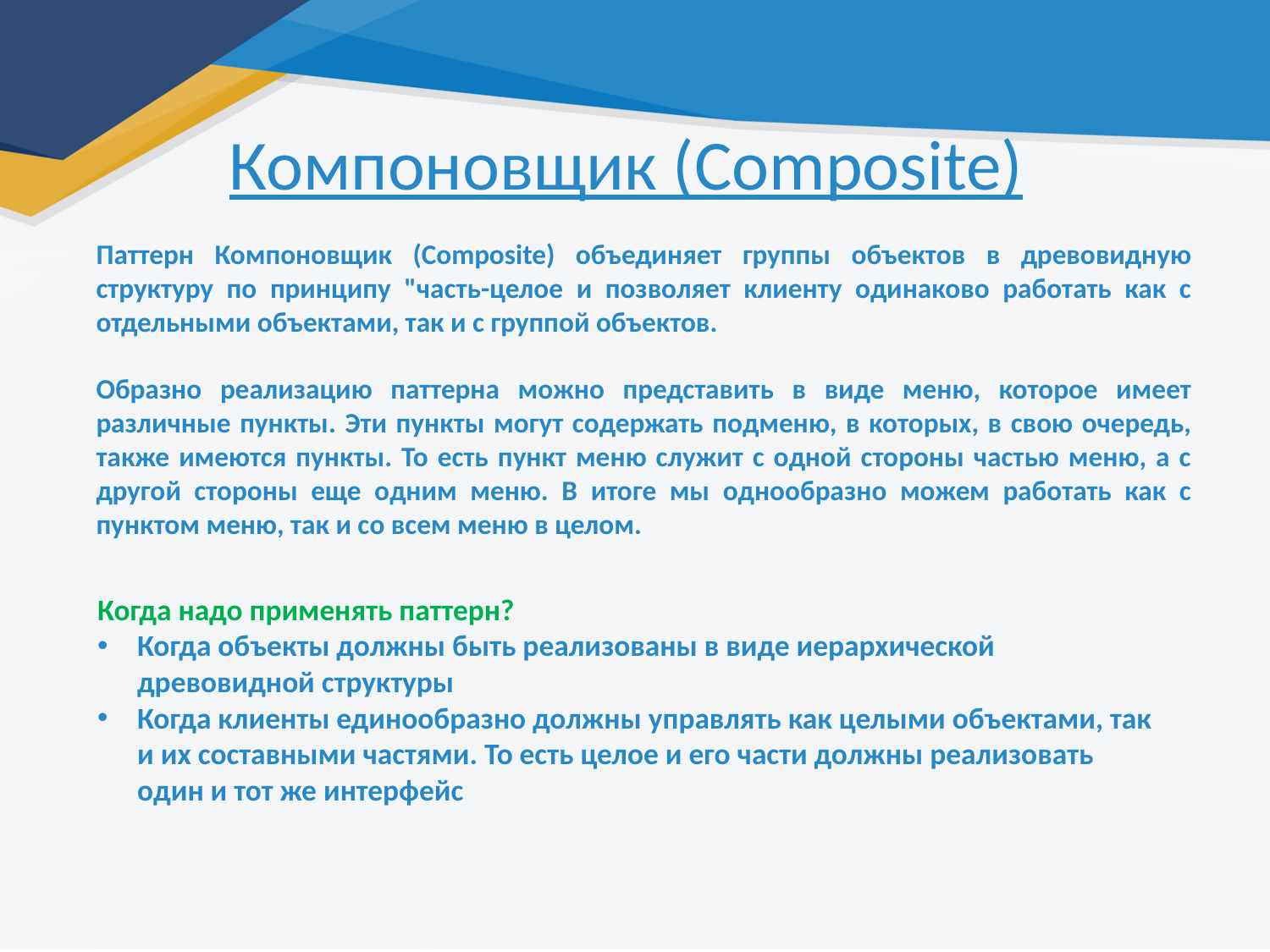

Компоновщик (Composite)
Паттерн Компоновщик (Composite) объединяет группы объектов в древовидную структуру по принципу "часть-целое и позволяет клиенту одинаково работать как с отдельными объектами, так и с группой объектов.

Образно реализацию паттерна можно представить в виде меню, которое имеет различные пункты. Эти пункты могут содержать подменю, в которых, в свою очередь, также имеются пункты. То есть пункт меню служит с одной стороны частью меню, а с другой стороны еще одним меню. В итоге мы однообразно можем работать как с пунктом меню, так и со всем меню в целом.
Когда надо применять паттерн?
Когда объекты должны быть реализованы в виде иерархической древовидной структуры
Когда клиенты единообразно должны управлять как целыми объектами, так и их составными частями. То есть целое и его части должны реализовать один и тот же интерфейс